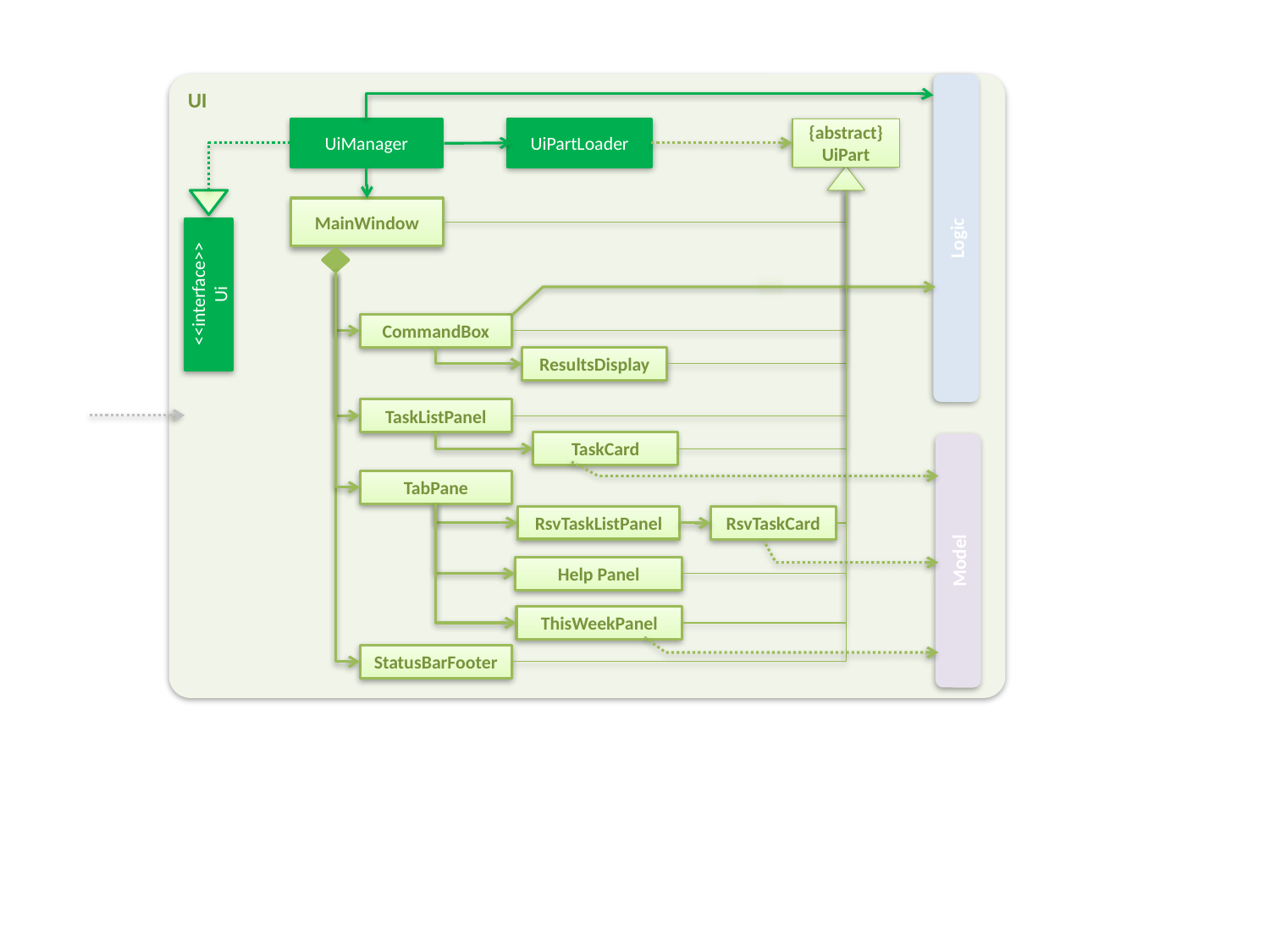

UI
{abstract}
UiPart
UiManager
UiPartLoader

MainWindow
Logic

<<interface>>
Ui

CommandBox
ResultsDisplay
TaskListPanel
TaskCard

TabPane

RsvTaskListPanel
RsvTaskCard
Model

Help Panel
ThisWeekPanel

StatusBarFooter